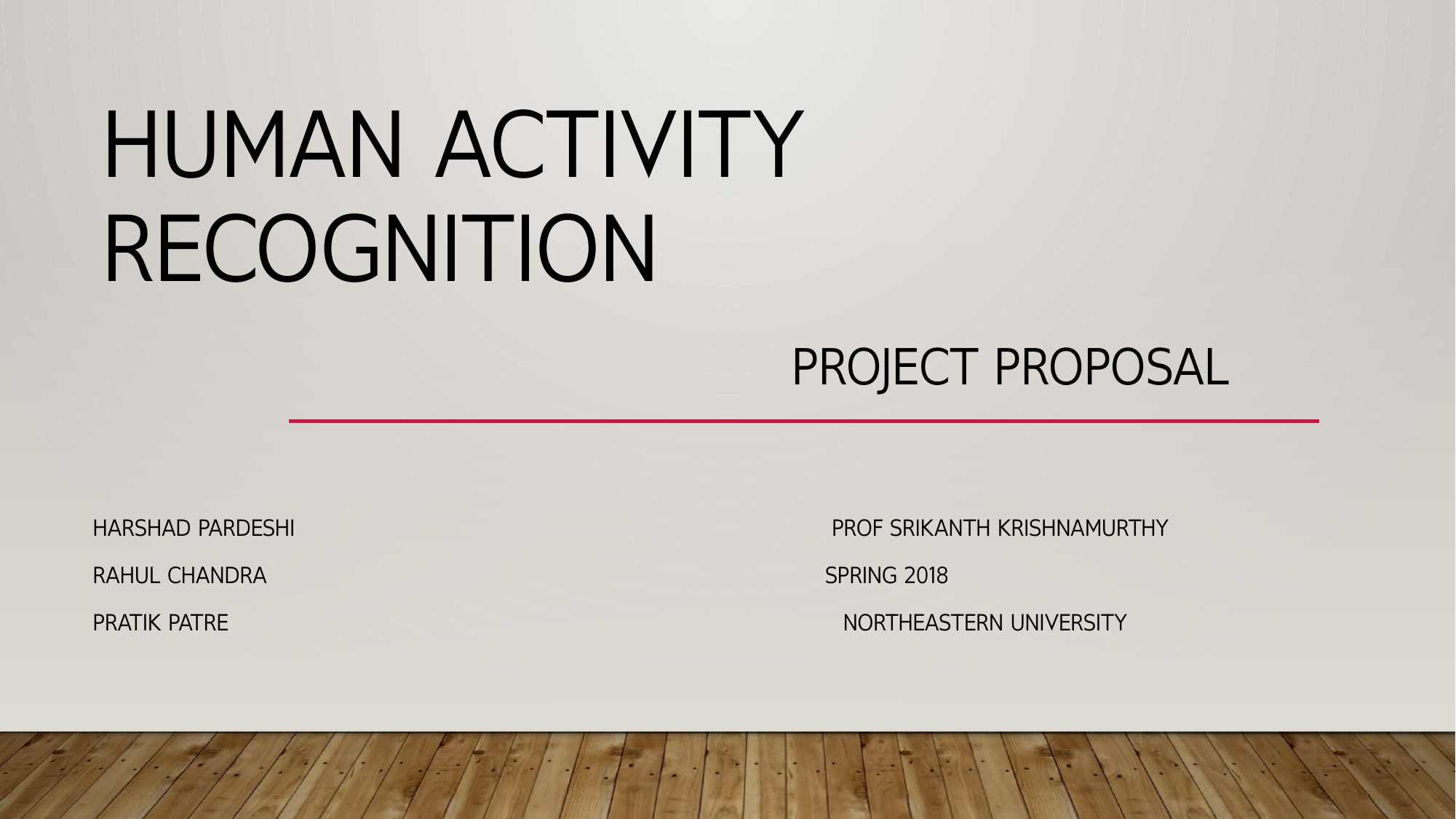

# Human Activity Recognition Project proposal
Harshad Pardeshi                                                                            Prof Srikanth Krishnamurthy
Rahul Chandra                                                                               Spring 2018
Pratik patre                                                                                       Northeastern University